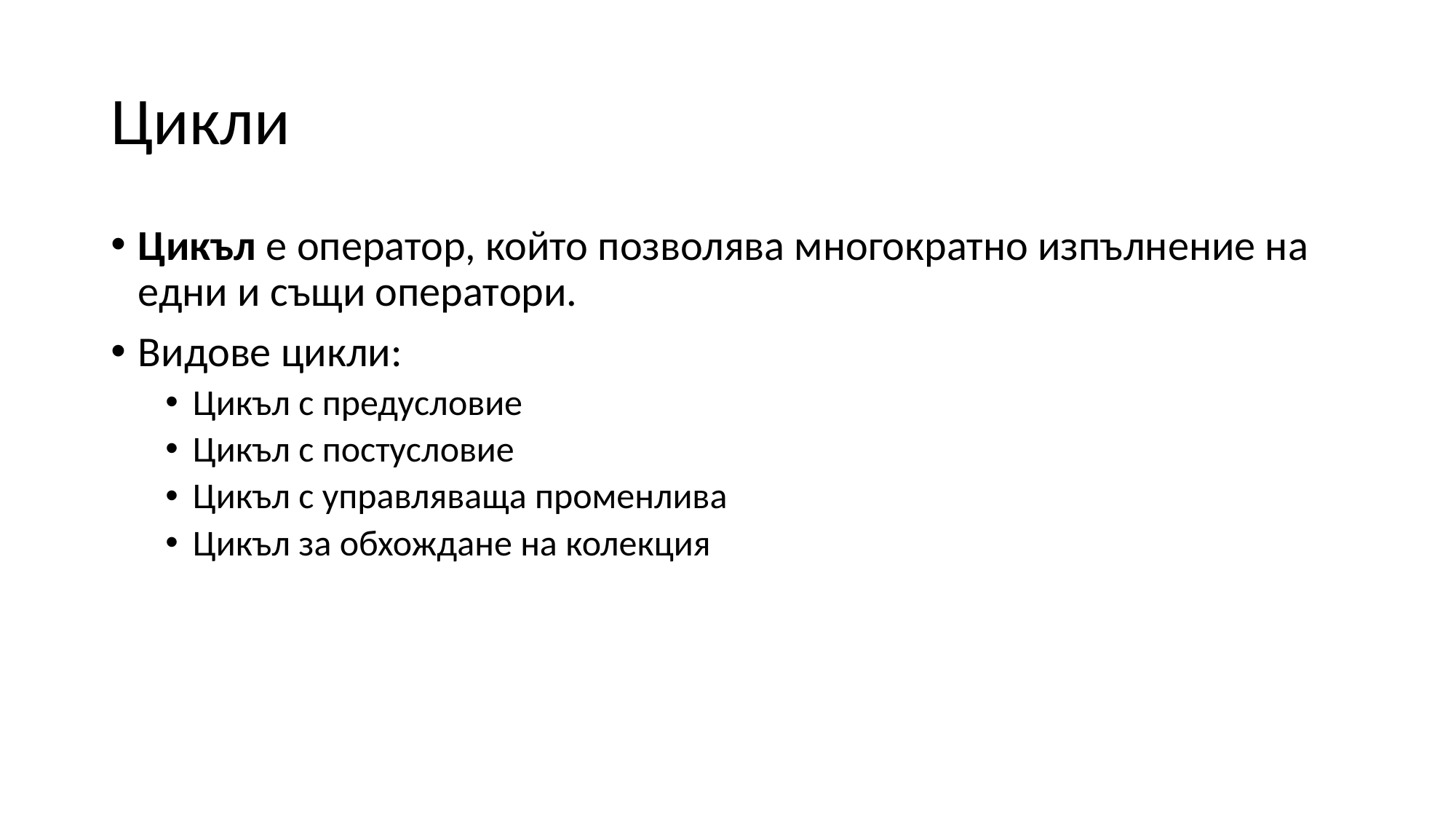

# Цикли
Цикъл е оператор, който позволява многократно изпълнение на едни и същи оператори.
Видове цикли:
Цикъл с предусловие
Цикъл с постусловие
Цикъл с управляваща променлива
Цикъл за обхождане на колекция